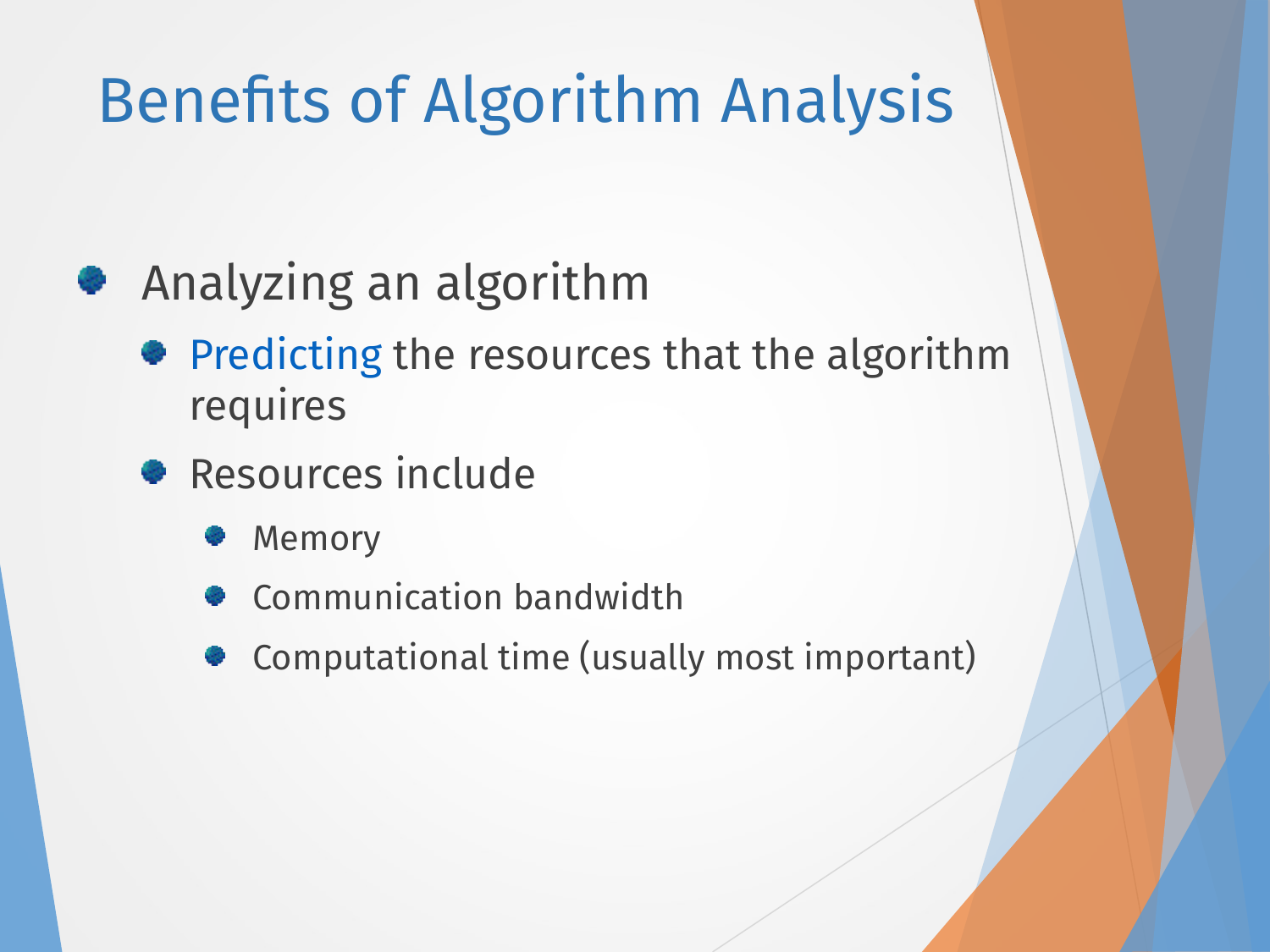

# Benefits of Algorithm Analysis
Analyzing an algorithm
Predicting the resources that the algorithm requires
Resources include
Memory
Communication bandwidth
Computational time (usually most important)